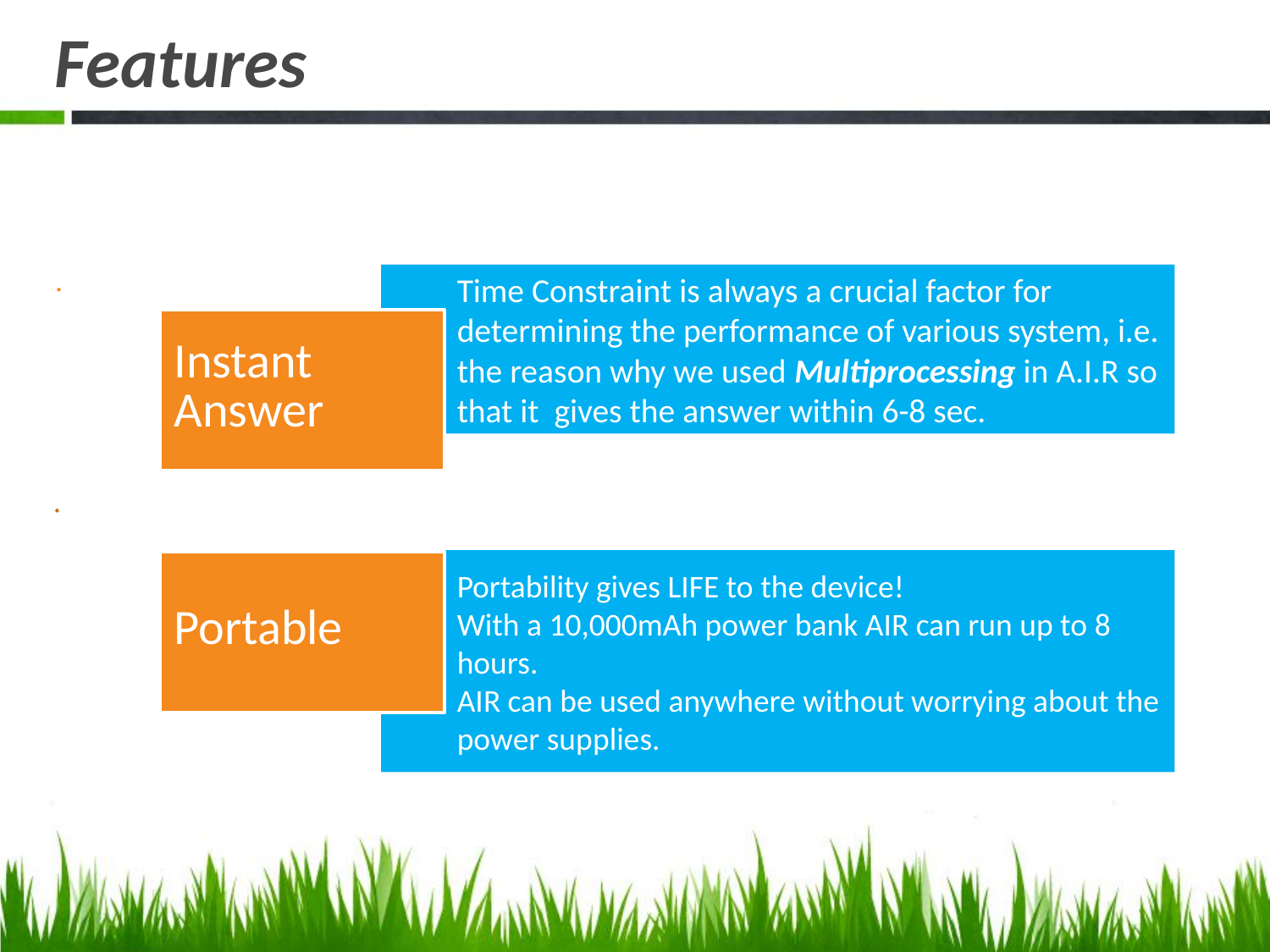

Features
Instant Answer
Portable
Time Constraint is always a crucial factor for determining the performance of various system, i.e. the reason why we used Multiprocessing in A.I.R so that it  gives the answer within 6-8 sec.
Portability gives LIFE to the device!
With a 10,000mAh power bank AIR can run up to 8 hours.
AIR can be used anywhere without worrying about the power supplies.